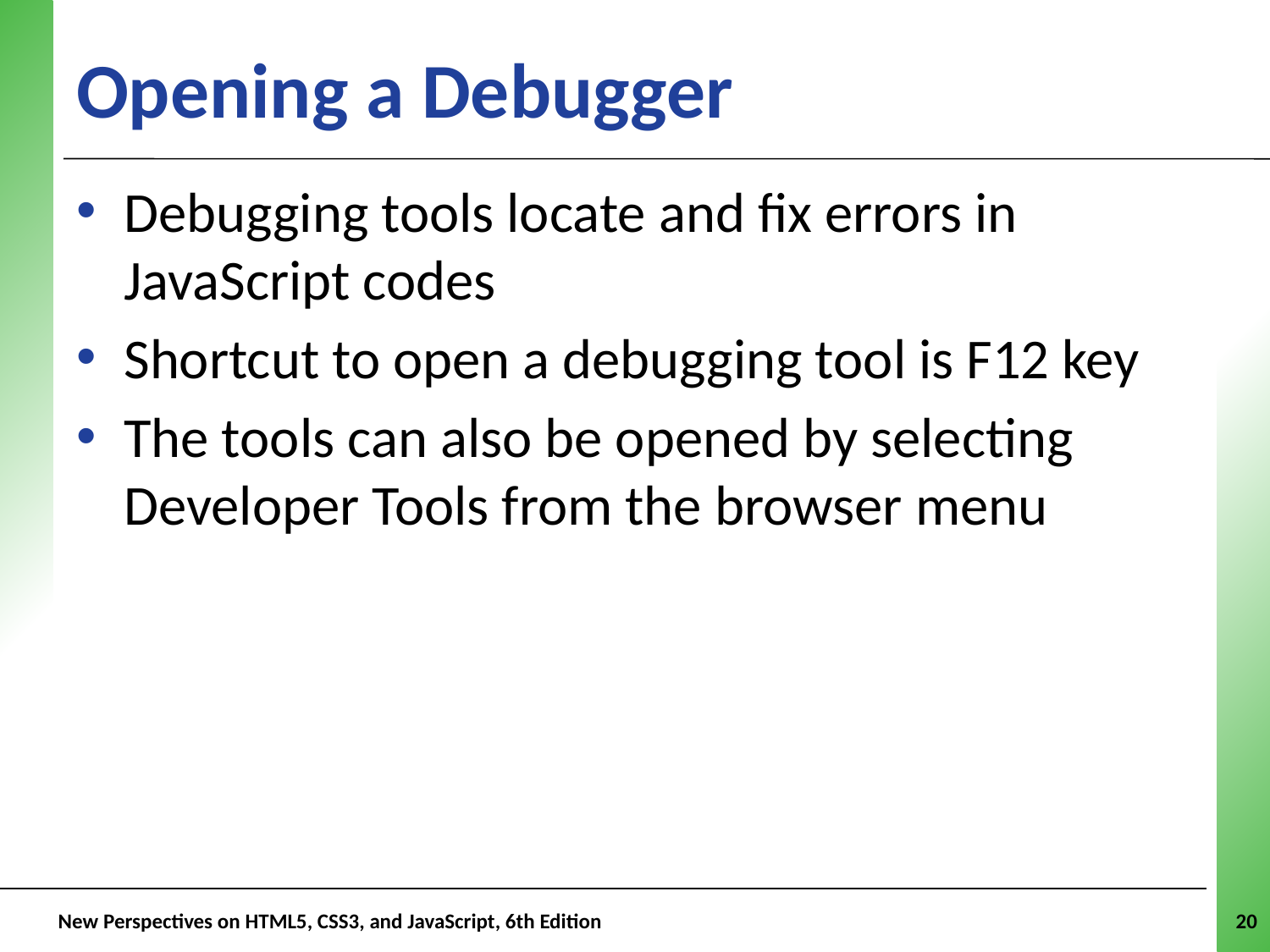

# Opening a Debugger
Debugging tools locate and fix errors in JavaScript codes
Shortcut to open a debugging tool is F12 key
The tools can also be opened by selecting Developer Tools from the browser menu
 New Perspectives on HTML5, CSS3, and JavaScript, 6th Edition
20